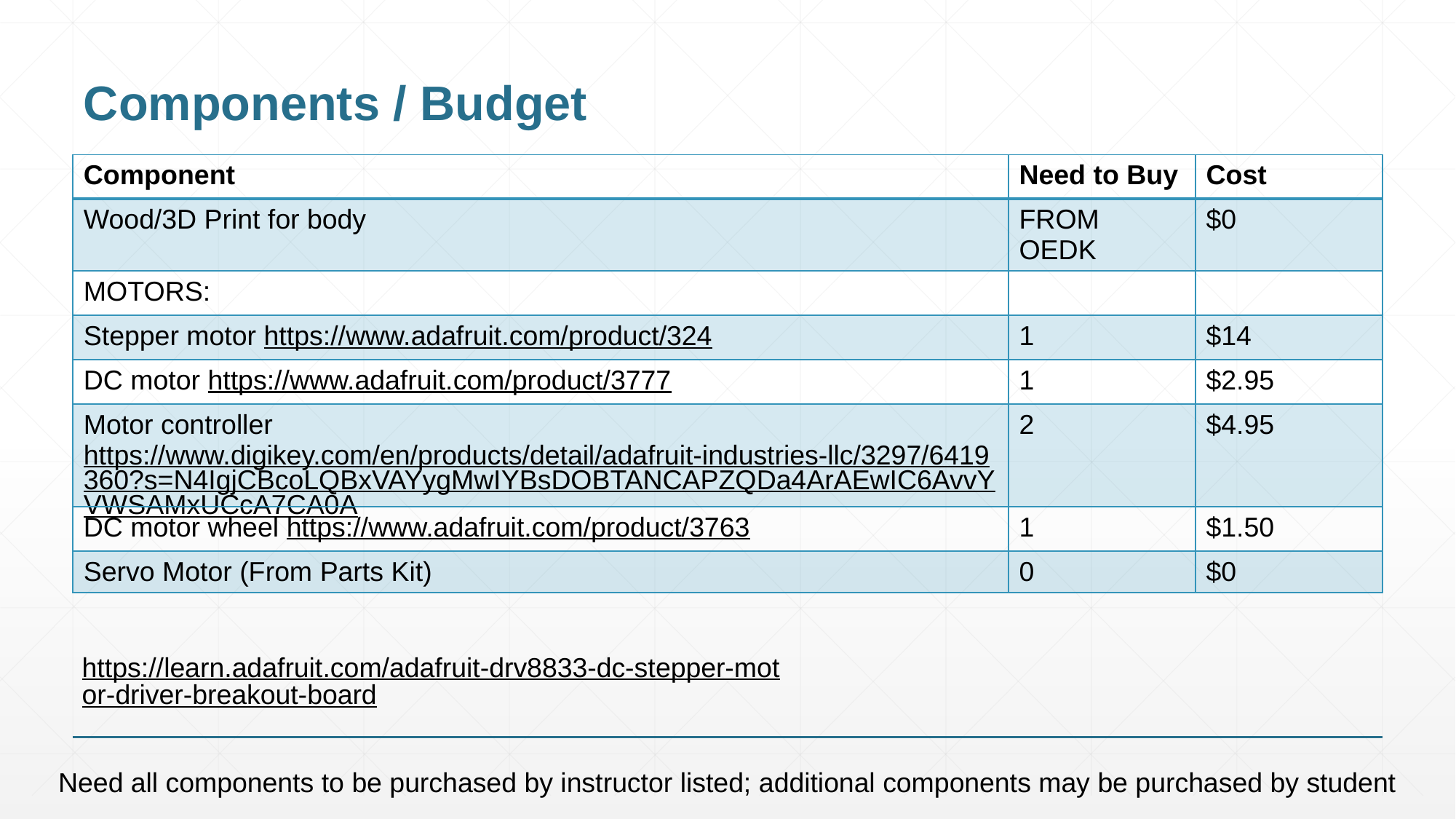

# Components / Budget
| Component | Need to Buy | Cost |
| --- | --- | --- |
| Wood/3D Print for body | FROM OEDK | $0 |
| MOTORS: |  |  |
| Stepper motor https://www.adafruit.com/product/324 | 1 | $14 |
| DC motor https://www.adafruit.com/product/3777 | 1 | $2.95 |
| Motor controller https://www.digikey.com/en/products/detail/adafruit-industries-llc/3297/6419360?s=N4IgjCBcoLQBxVAYygMwIYBsDOBTANCAPZQDa4ArAEwIC6AvvYVWSAMxUCcA7CA0A | 2 | $4.95 |
| DC motor wheel https://www.adafruit.com/product/3763 | 1 | $1.50 |
| Servo Motor (From Parts Kit) | 0 | $0 |
https://learn.adafruit.com/adafruit-drv8833-dc-stepper-motor-driver-breakout-board
Need all components to be purchased by instructor listed; additional components may be purchased by student